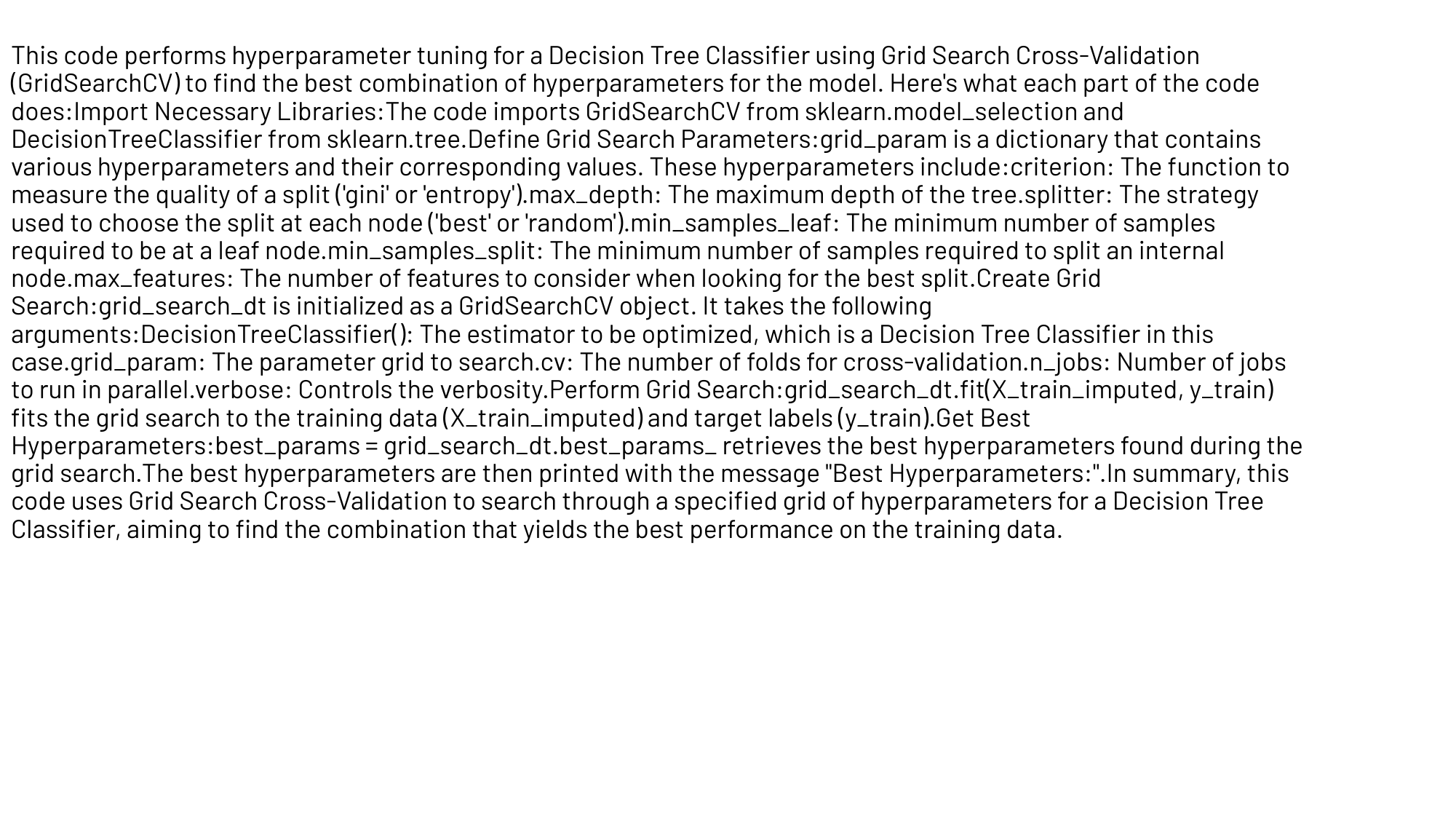

This code performs hyperparameter tuning for a Decision Tree Classifier using Grid Search Cross-Validation (GridSearchCV) to find the best combination of hyperparameters for the model. Here's what each part of the code does:Import Necessary Libraries:The code imports GridSearchCV from sklearn.model_selection and DecisionTreeClassifier from sklearn.tree.Define Grid Search Parameters:grid_param is a dictionary that contains various hyperparameters and their corresponding values. These hyperparameters include:criterion: The function to measure the quality of a split ('gini' or 'entropy').max_depth: The maximum depth of the tree.splitter: The strategy used to choose the split at each node ('best' or 'random').min_samples_leaf: The minimum number of samples required to be at a leaf node.min_samples_split: The minimum number of samples required to split an internal node.max_features: The number of features to consider when looking for the best split.Create Grid Search:grid_search_dt is initialized as a GridSearchCV object. It takes the following arguments:DecisionTreeClassifier(): The estimator to be optimized, which is a Decision Tree Classifier in this case.grid_param: The parameter grid to search.cv: The number of folds for cross-validation.n_jobs: Number of jobs to run in parallel.verbose: Controls the verbosity.Perform Grid Search:grid_search_dt.fit(X_train_imputed, y_train) fits the grid search to the training data (X_train_imputed) and target labels (y_train).Get Best Hyperparameters:best_params = grid_search_dt.best_params_ retrieves the best hyperparameters found during the grid search.The best hyperparameters are then printed with the message "Best Hyperparameters:".In summary, this code uses Grid Search Cross-Validation to search through a specified grid of hyperparameters for a Decision Tree Classifier, aiming to find the combination that yields the best performance on the training data.